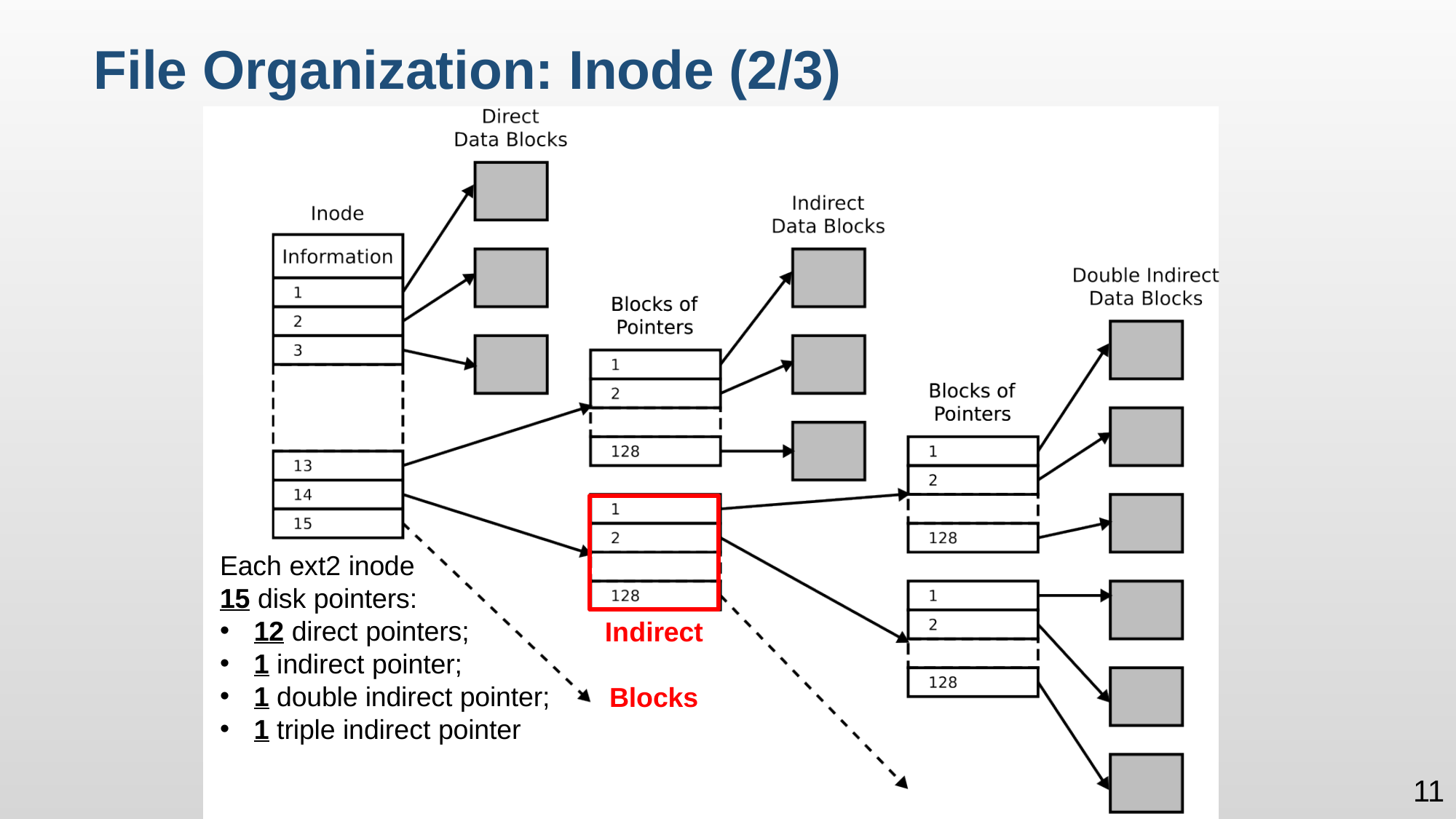

File Organization: Inode (2/3)

Each ext2 inode
15 disk pointers:
12 direct pointers;
1 indirect pointer;
1 double indirect pointer;
1 triple indirect pointer
Indirect  Blocks
11